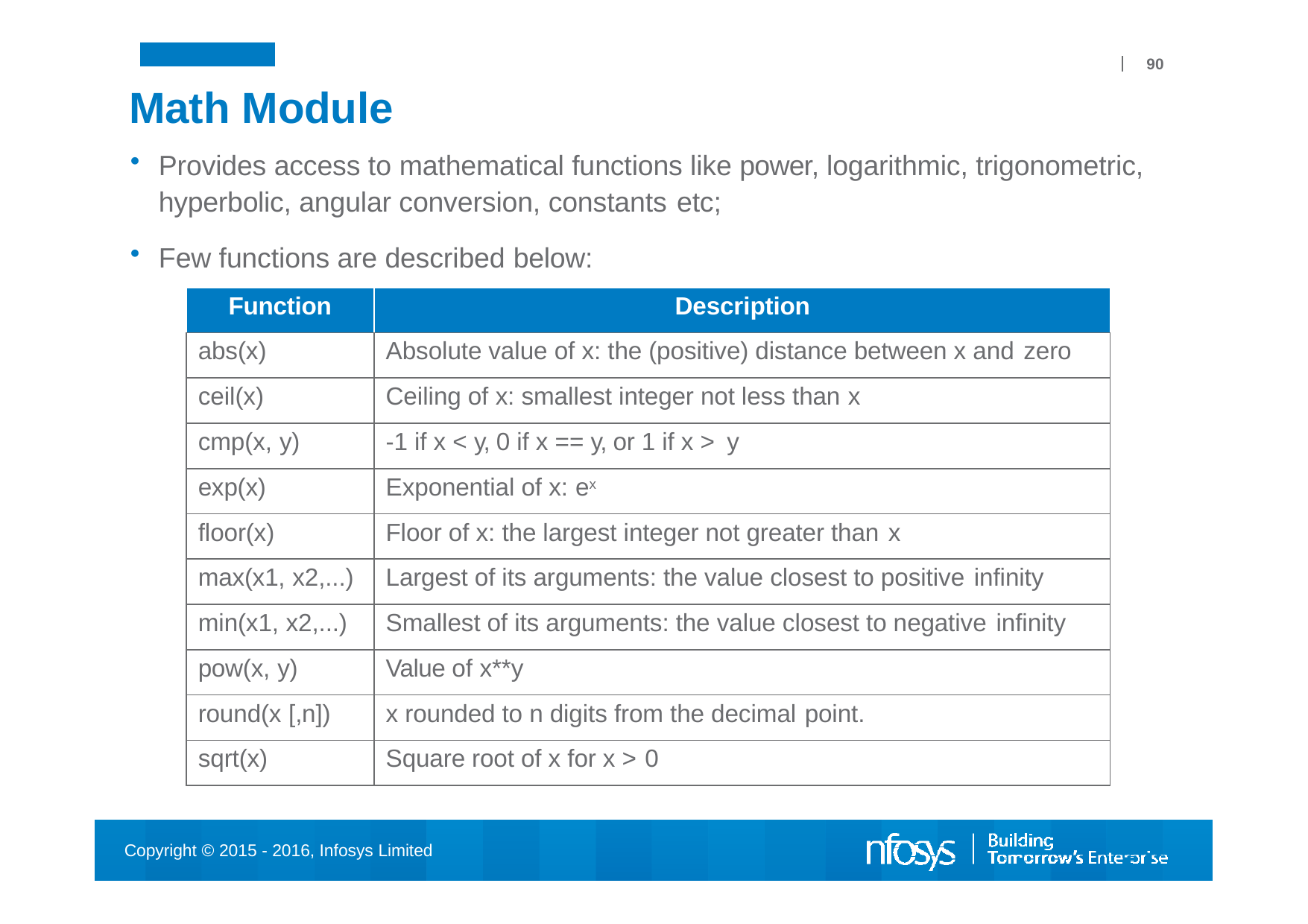

90
# Math Module
Provides access to mathematical functions like power, logarithmic, trigonometric,  hyperbolic, angular conversion, constants etc;
Few functions are described below:
| Function | Description |
| --- | --- |
| abs(x) | Absolute value of x: the (positive) distance between x and zero |
| ceil(x) | Ceiling of x: smallest integer not less than x |
| cmp(x, y) | -1 if x < y, 0 if x == y, or 1 if x > y |
| exp(x) | Exponential of x: ex |
| floor(x) | Floor of x: the largest integer not greater than x |
| max(x1, x2,...) | Largest of its arguments: the value closest to positive infinity |
| min(x1, x2,...) | Smallest of its arguments: the value closest to negative infinity |
| pow(x, y) | Value of x\*\*y |
| round(x [,n]) | x rounded to n digits from the decimal point. |
| sqrt(x) | Square root of x for x > 0 |

Copyright © 2015 - 2016, Infosys Limited